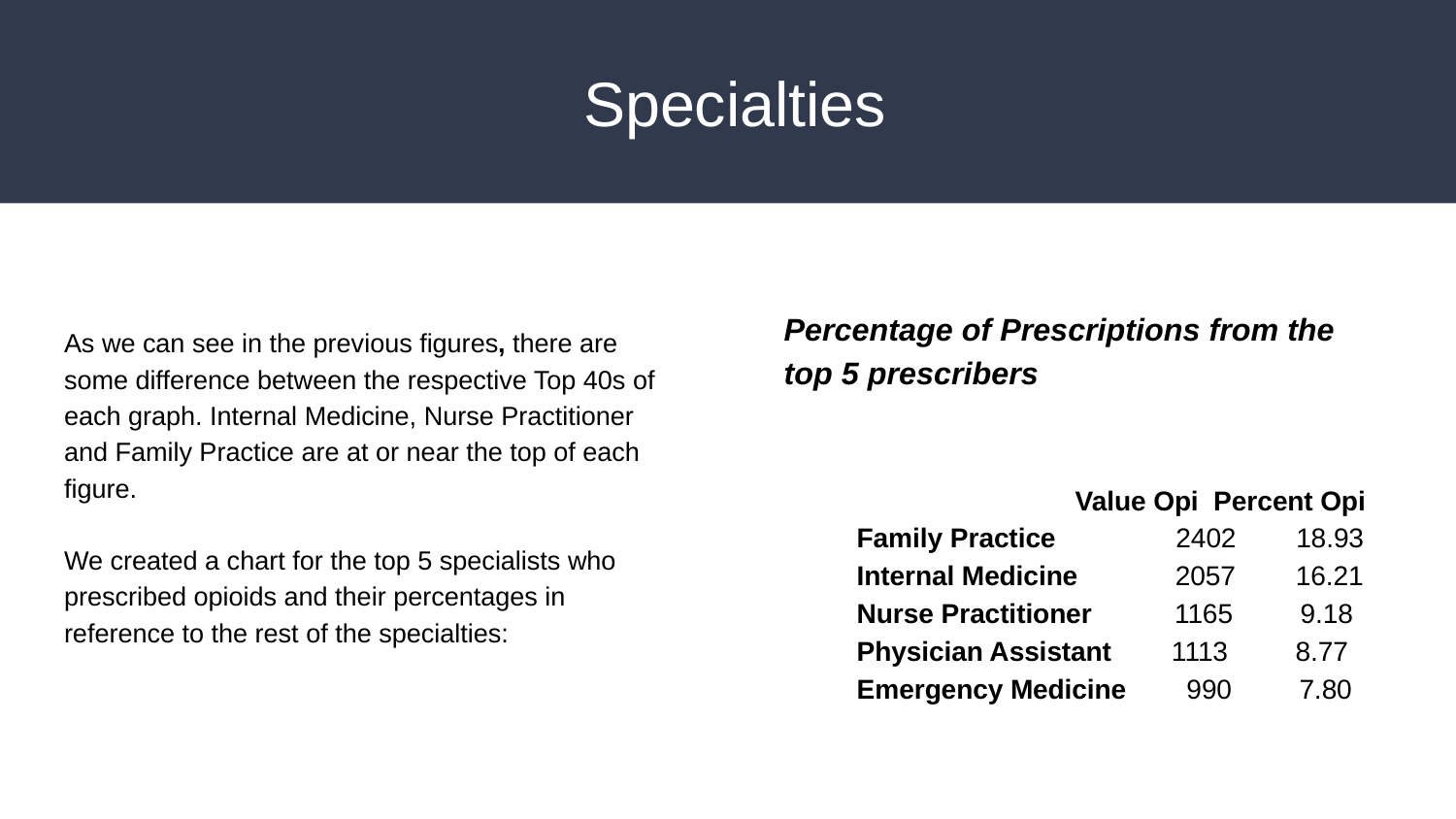

# Specialties

As we can see in the previous figures, there are some difference between the respective Top 40s of each graph. Internal Medicine, Nurse Practitioner and Family Practice are at or near the top of each figure.

We created a chart for the top 5 specialists who prescribed opioids and their percentages in reference to the rest of the specialties:
Percentage of Prescriptions from the top 5 prescribers

Value Opi  Percent Opi
Family Practice                2402        18.93
Internal Medicine             2057        16.21
Nurse Practitioner           1165         9.18
Physician Assistant        1113         8.77
Emergency Medicine        990         7.80